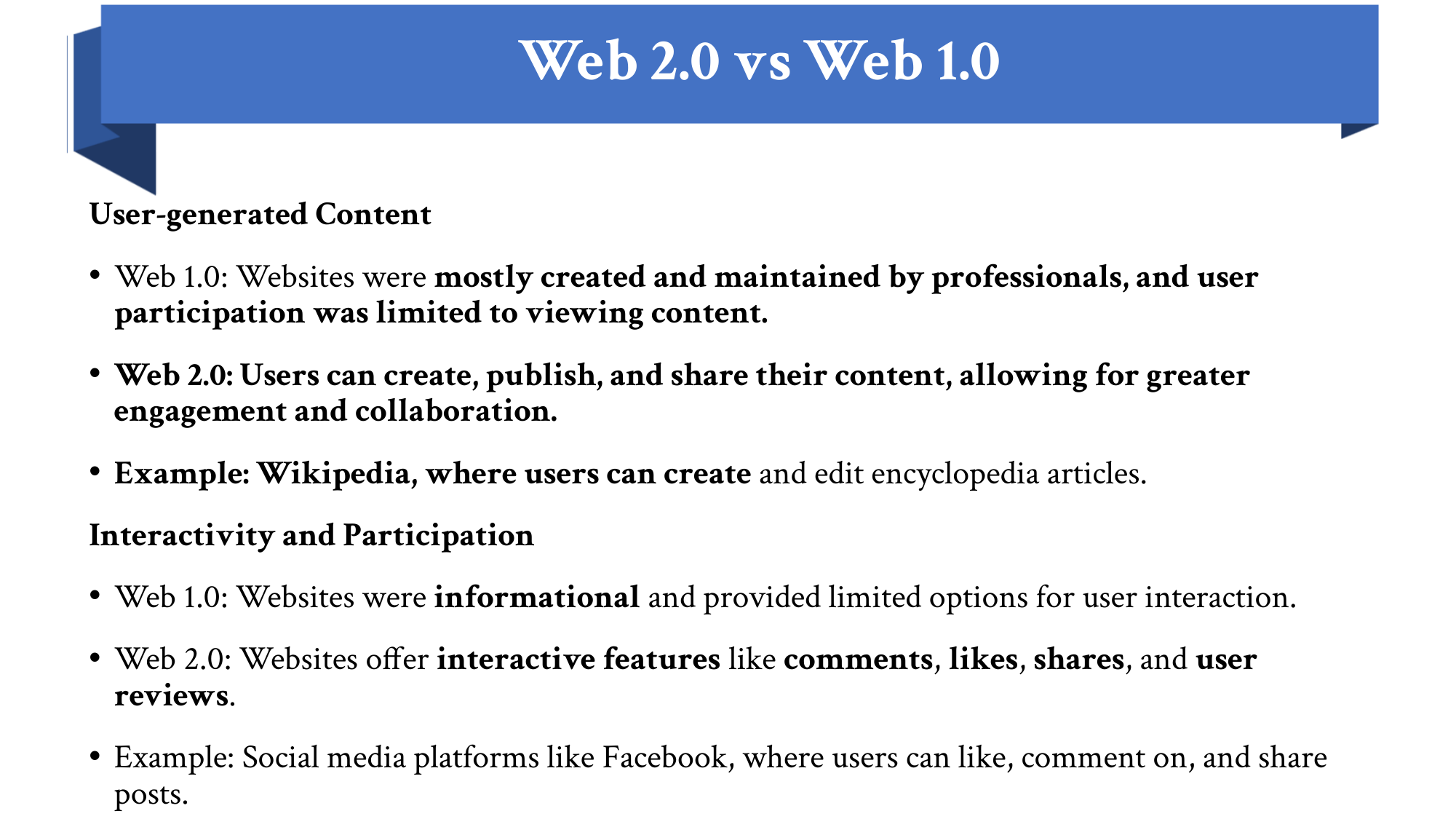

# Web 2.0 vs Web 1.0
User-generated Content
Web 1.0: Websites were mostly created and maintained by professionals, and user participation was limited to viewing content.
Web 2.0: Users can create, publish, and share their content, allowing for greater engagement and collaboration.
Example: Wikipedia, where users can create and edit encyclopedia articles.
Interactivity and Participation
Web 1.0: Websites were informational and provided limited options for user interaction.
Web 2.0: Websites offer interactive features like comments, likes, shares, and user reviews.
Example: Social media platforms like Facebook, where users can like, comment on, and share posts.